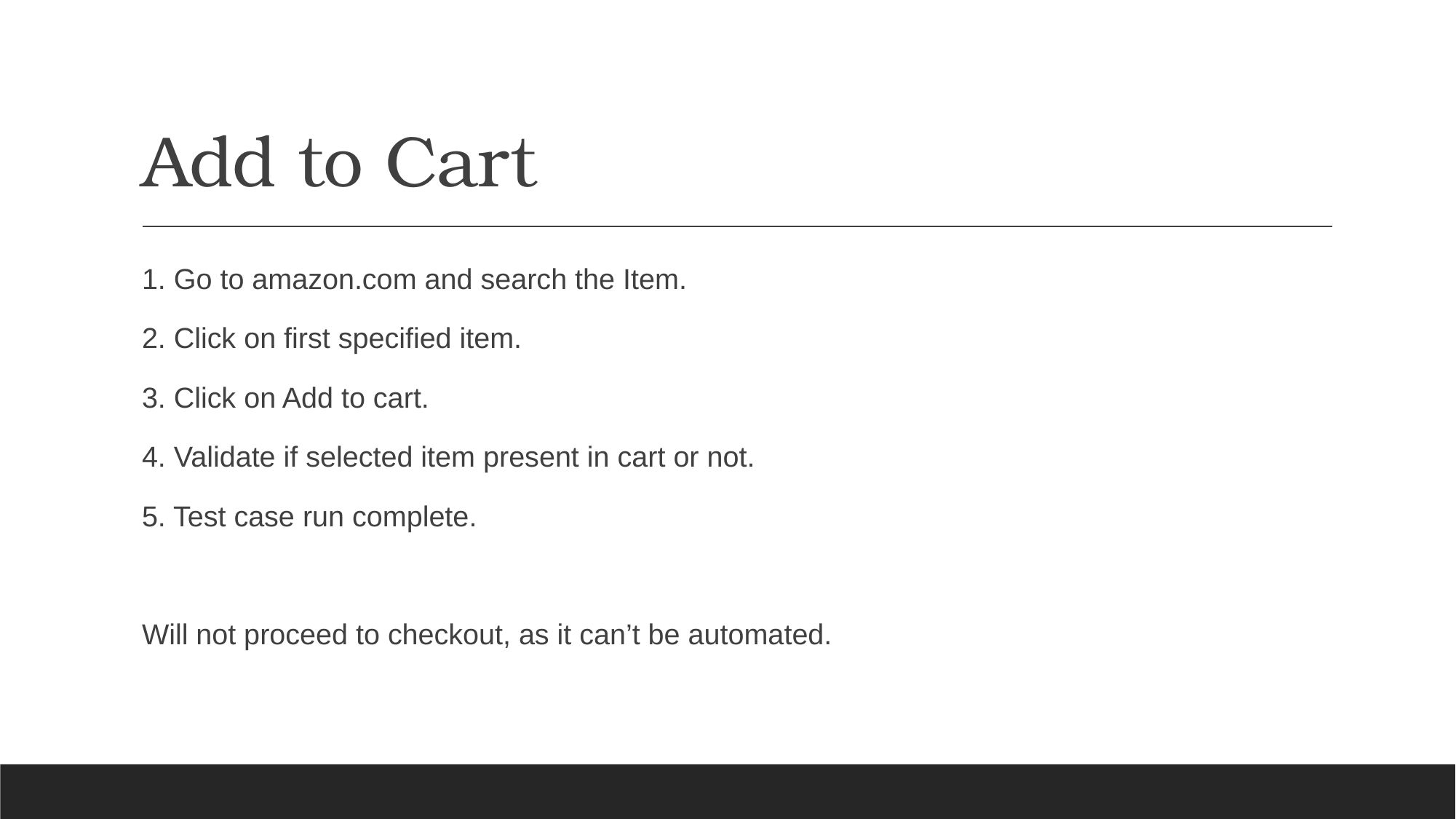

# Add to Cart
1. Go to amazon.com and search the Item.
2. Click on first specified item.
3. Click on Add to cart.
4. Validate if selected item present in cart or not.
5. Test case run complete.

Will not proceed to checkout, as it can’t be automated.